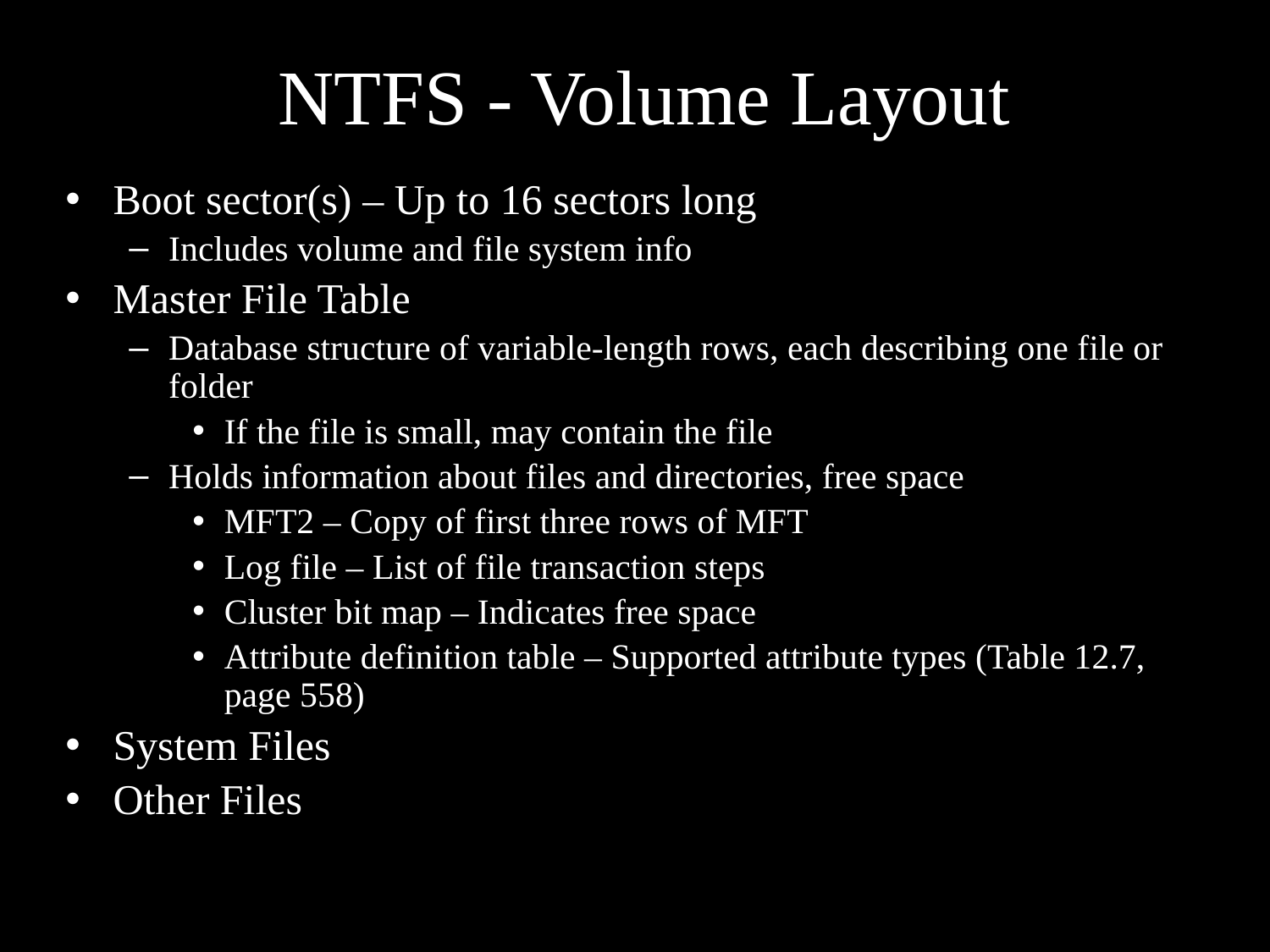

# NTFS - Volume Layout
Boot sector(s) – Up to 16 sectors long
Includes volume and file system info
Master File Table
Database structure of variable-length rows, each describing one file or folder
If the file is small, may contain the file
Holds information about files and directories, free space
MFT2 – Copy of first three rows of MFT
Log file – List of file transaction steps
Cluster bit map – Indicates free space
Attribute definition table – Supported attribute types (Table 12.7, page 558)
System Files
Other Files